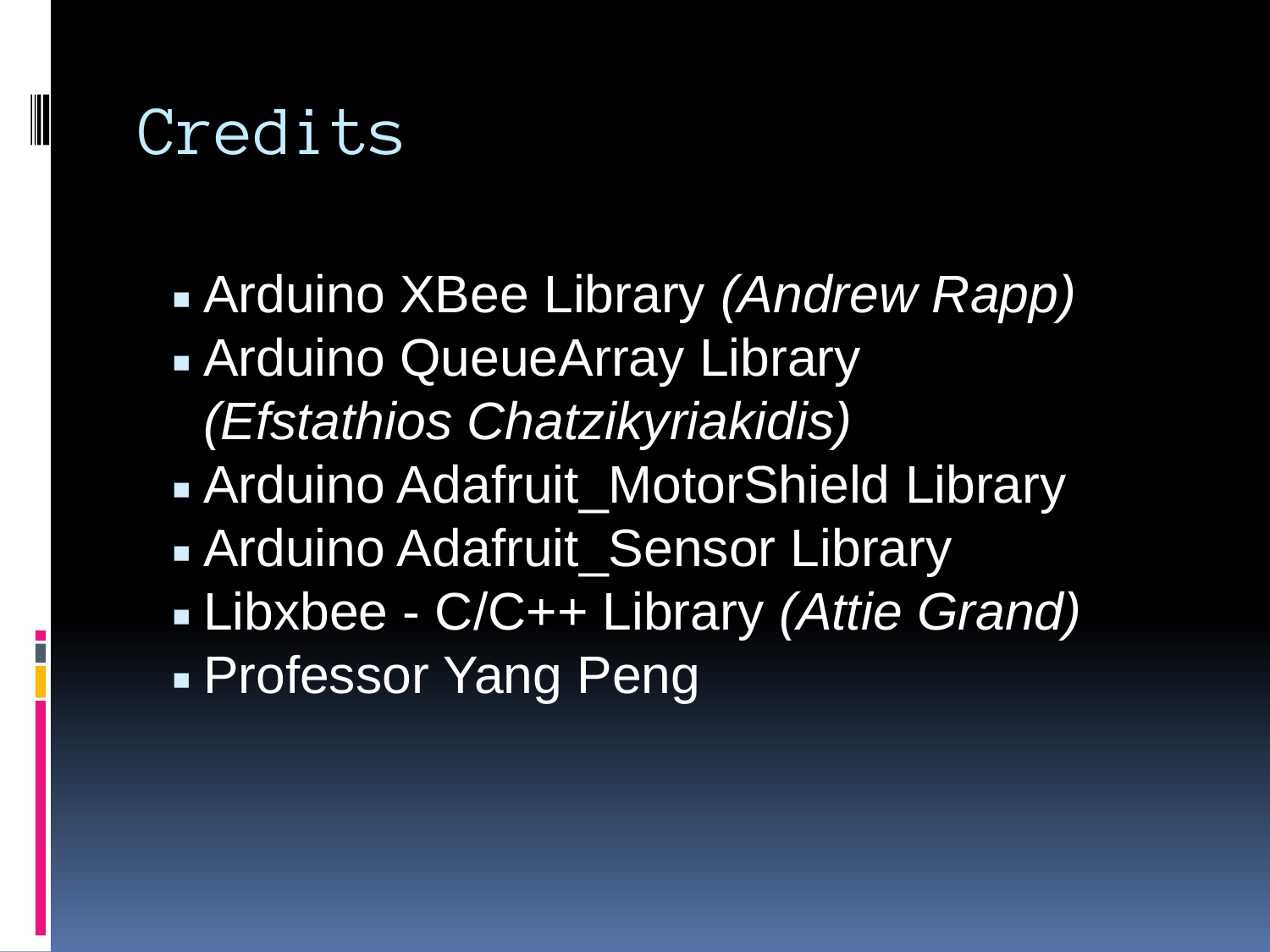

# Credits
Arduino XBee Library (Andrew Rapp)
Arduino QueueArray Library
(Efstathios Chatzikyriakidis)
Arduino Adafruit_MotorShield Library
Arduino Adafruit_Sensor Library
Libxbee - C/C++ Library (Attie Grand)
Professor Yang Peng